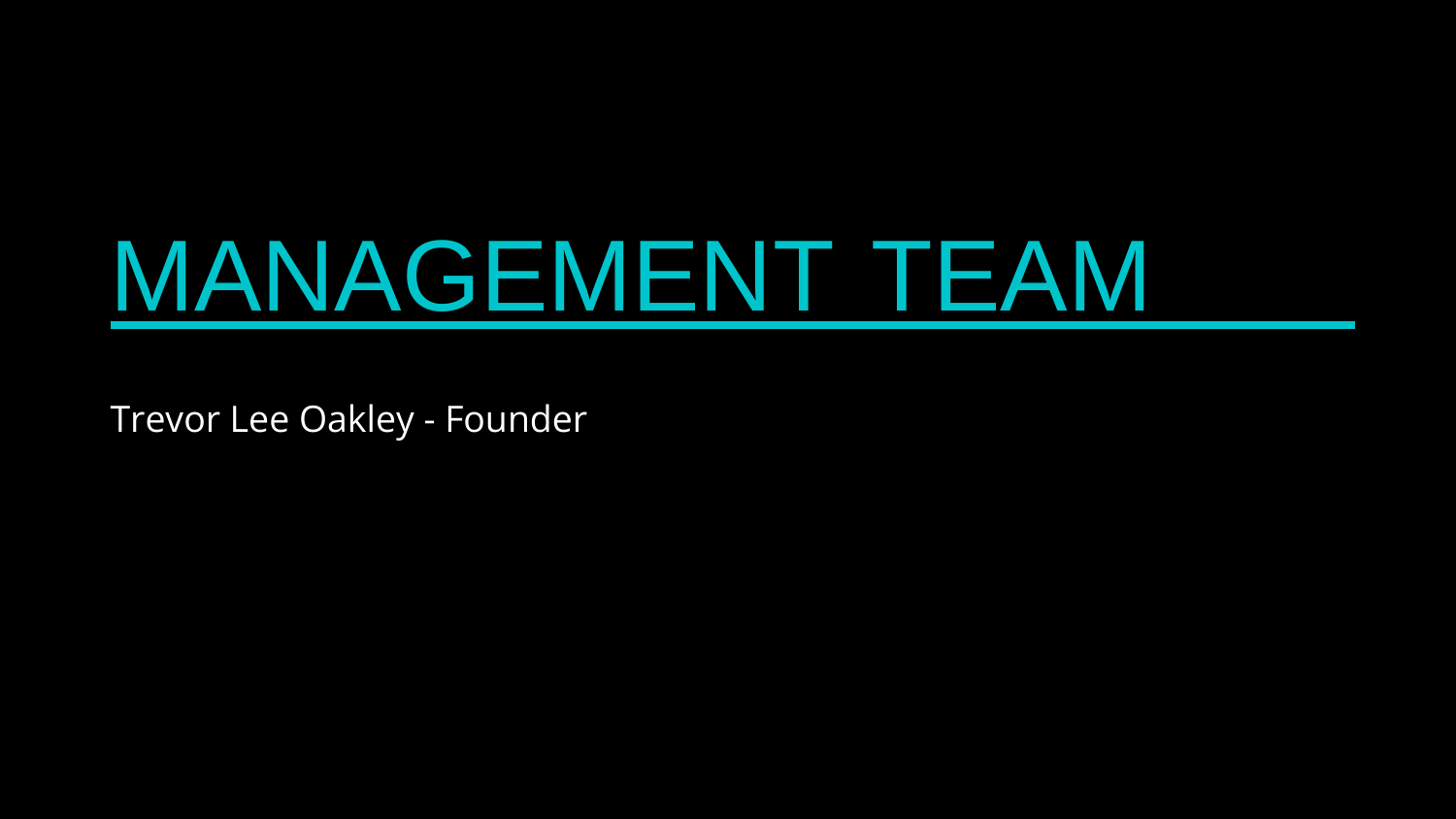

MANAGEMENT TEAM
Trevor Lee Oakley - Founder